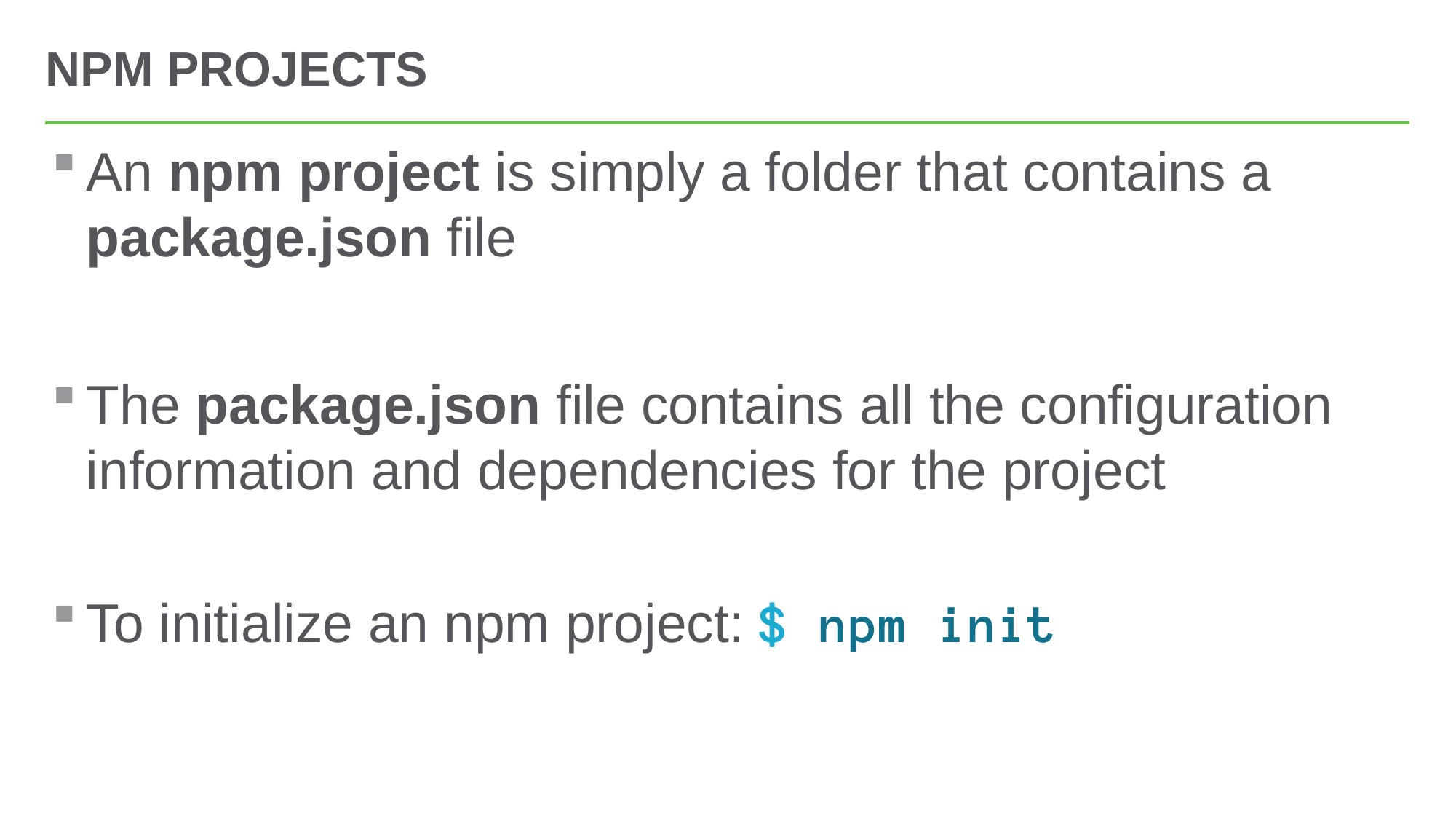

# NPM Projects
An npm project is simply a folder that contains a package.json file

The package.json file contains all the configuration information and dependencies for the project

To initialize an npm project: $ npm init